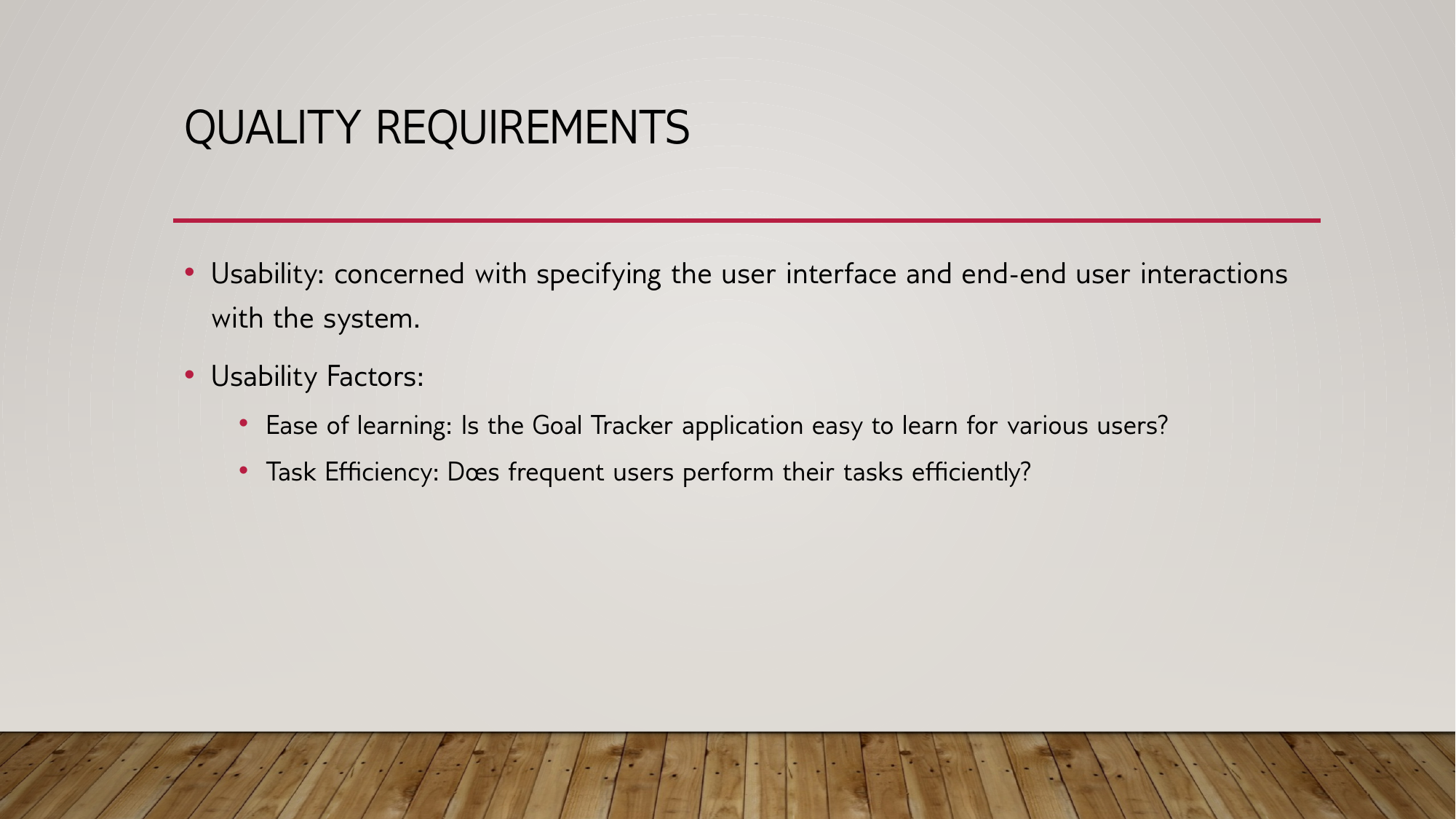

# Quality Requirements
Usability: concerned with specifying the user interface and end-end user interactions with the system.
Usability Factors:
Ease of learning: Is the Goal Tracker application easy to learn for various users?
Task Efficiency: Does frequent users perform their tasks efficiently?